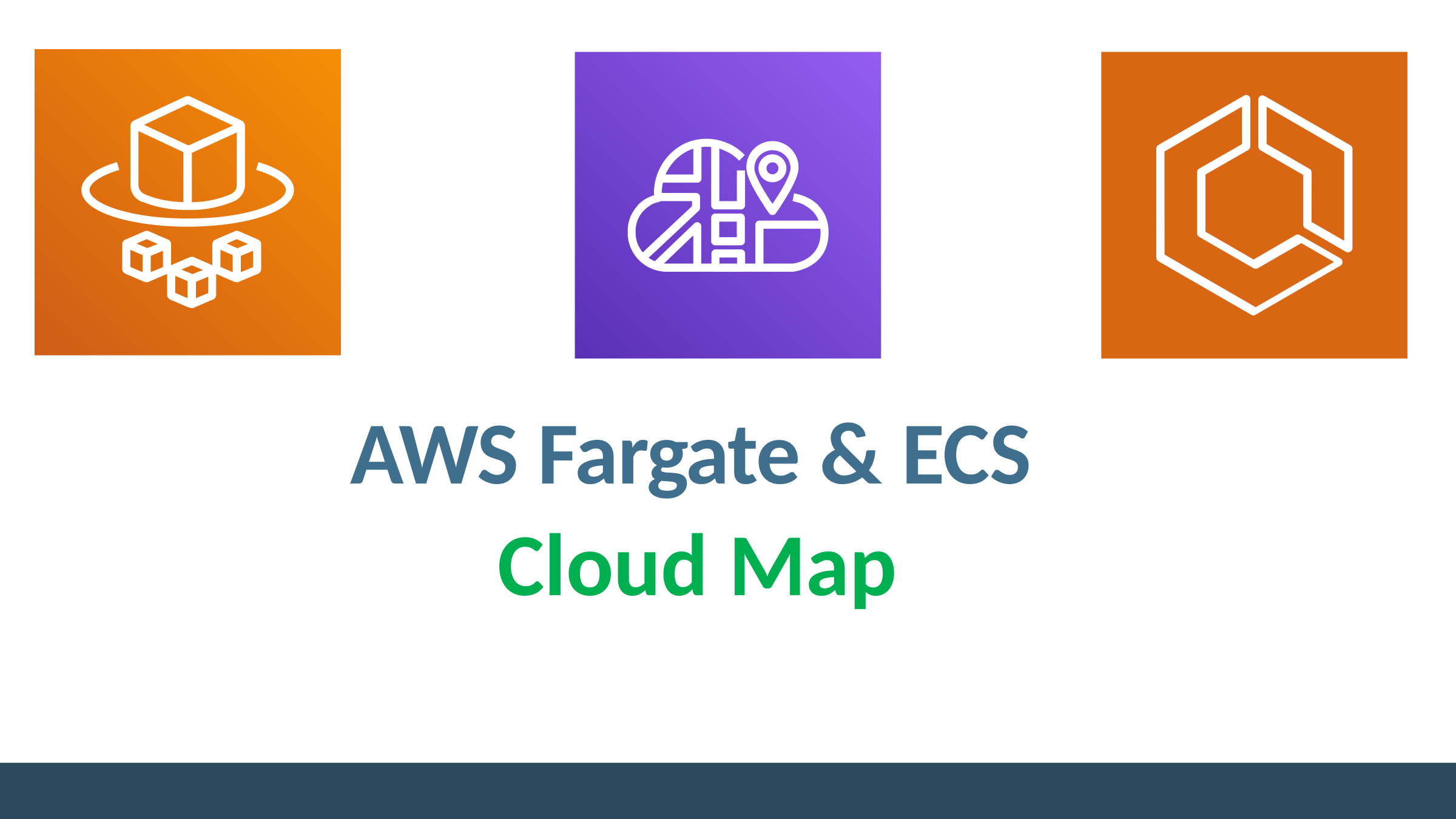

# AWS Fargate & ECS  Cloud Map